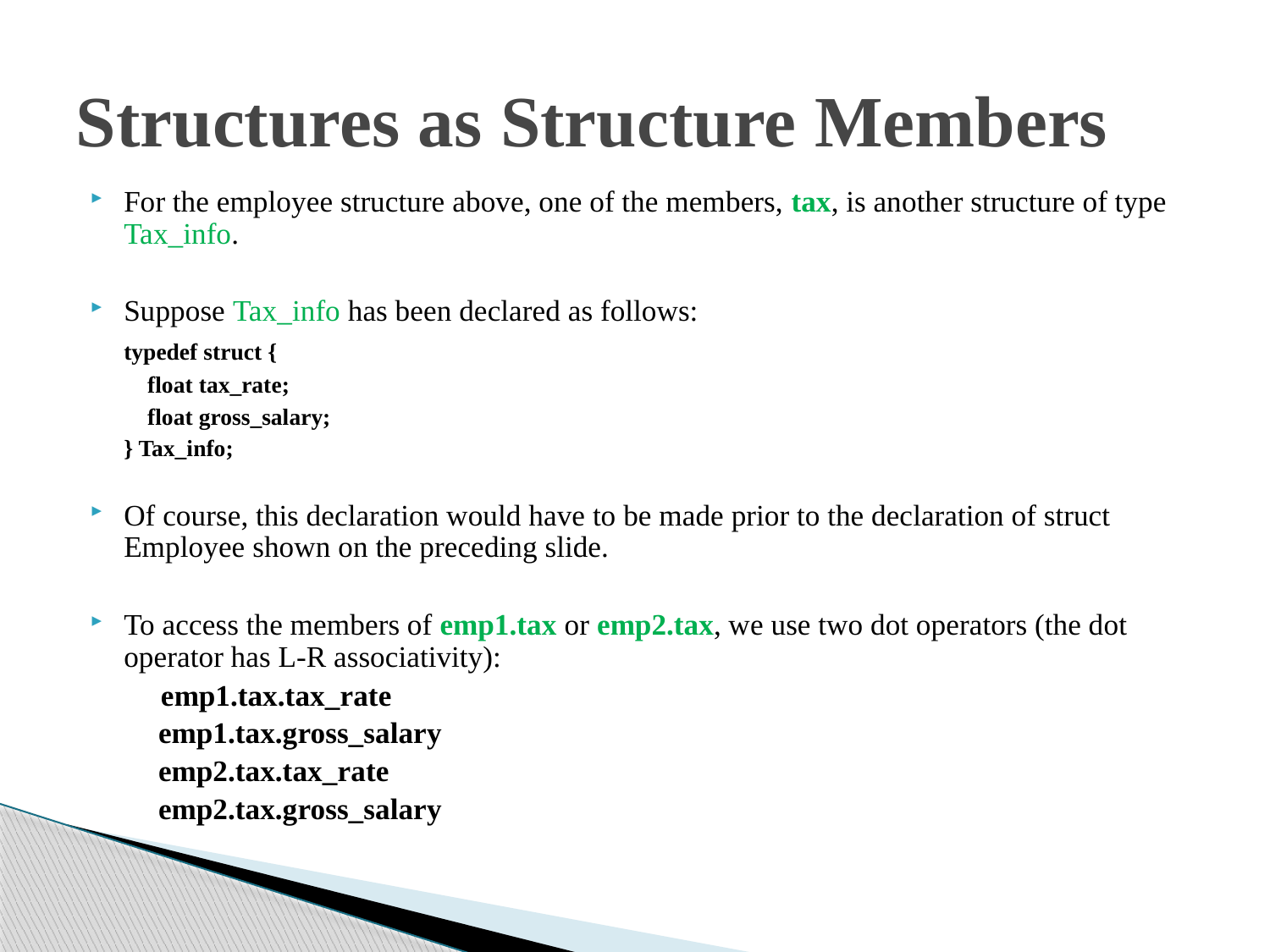

# Structures as Structure Members
For the employee structure above, one of the members, tax, is another structure of type Tax_info.

Suppose Tax_info has been declared as follows:
		typedef struct {
		    float tax_rate;
		    float gross_salary;
		} Tax_info;

Of course, this declaration would have to be made prior to the declaration of struct Employee shown on the preceding slide.

To access the members of emp1.tax or emp2.tax, we use two dot operators (the dot operator has L-R associativity):
	     emp1.tax.tax_rate
emp1.tax.gross_salary
emp2.tax.tax_rate
emp2.tax.gross_salary